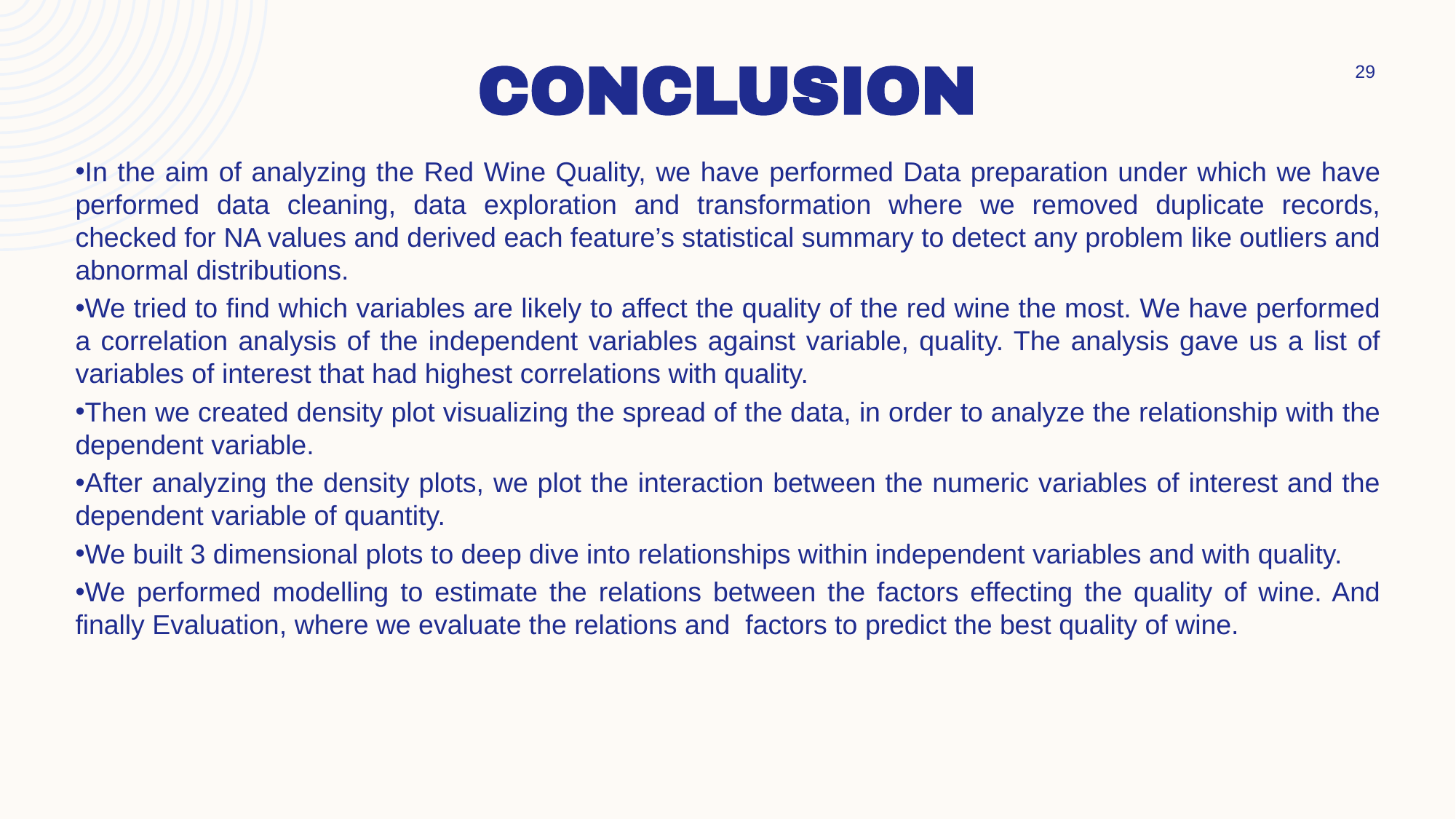

# Conclusion
29
In the aim of analyzing the Red Wine Quality, we have performed Data preparation under which we have performed data cleaning, data exploration and transformation where we removed duplicate records, checked for NA values and derived each feature’s statistical summary to detect any problem like outliers and abnormal distributions.
We tried to find which variables are likely to affect the quality of the red wine the most. We have performed a correlation analysis of the independent variables against variable, quality. The analysis gave us a list of variables of interest that had highest correlations with quality.
Then we created density plot visualizing the spread of the data, in order to analyze the relationship with the dependent variable.
After analyzing the density plots, we plot the interaction between the numeric variables of interest and the dependent variable of quantity.
We built 3 dimensional plots to deep dive into relationships within independent variables and with quality.
We performed modelling to estimate the relations between the factors effecting the quality of wine. And finally Evaluation, where we evaluate the relations and  factors to predict the best quality of wine.